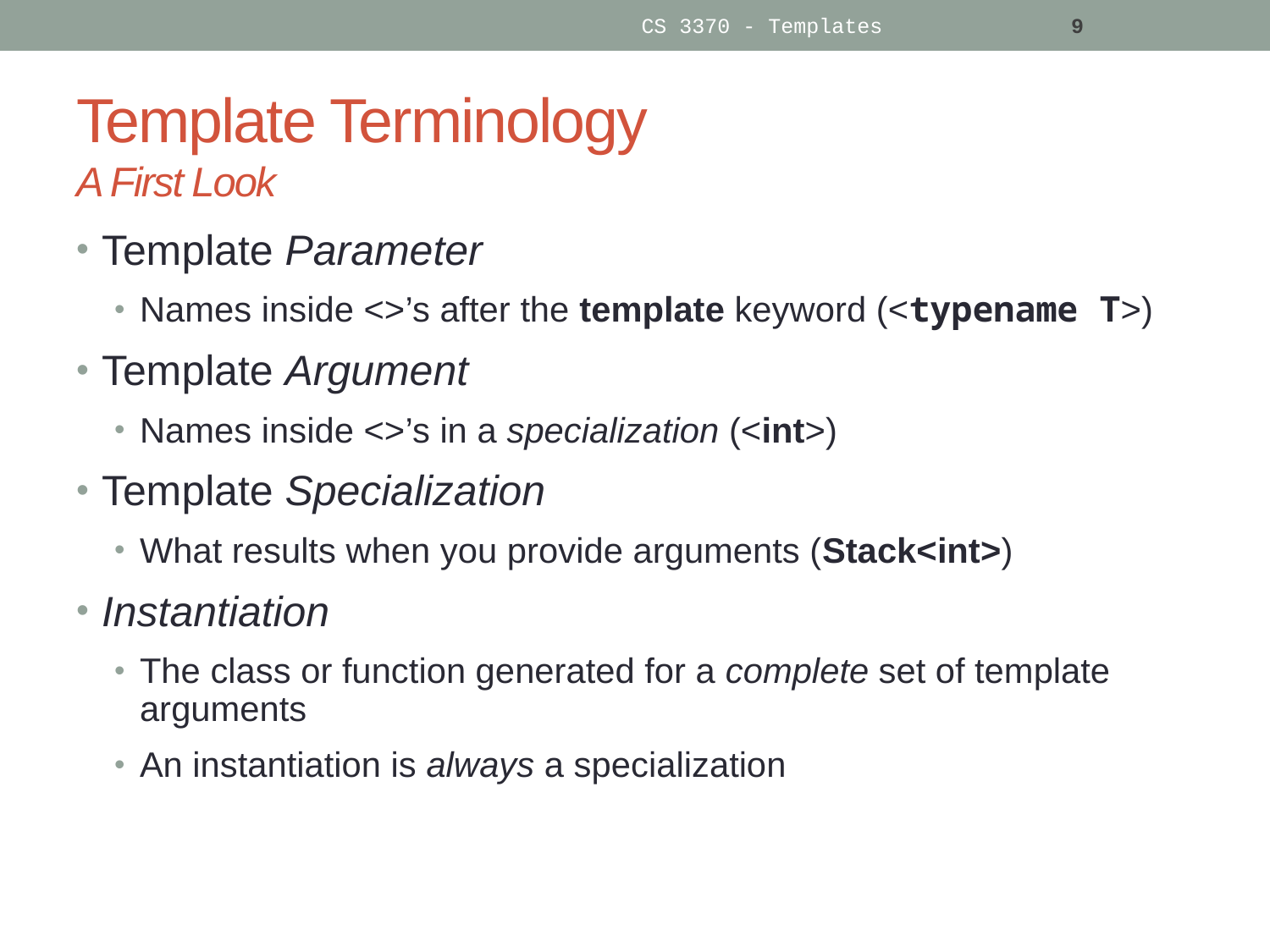

CS 3370 - Templates
9
# Template Terminology A First Look
Template Parameter
Names inside <>’s after the template keyword (<typename T>)
Template Argument
Names inside <>’s in a specialization (<int>)
Template Specialization
What results when you provide arguments (Stack<int>)
Instantiation
The class or function generated for a complete set of template arguments
An instantiation is always a specialization